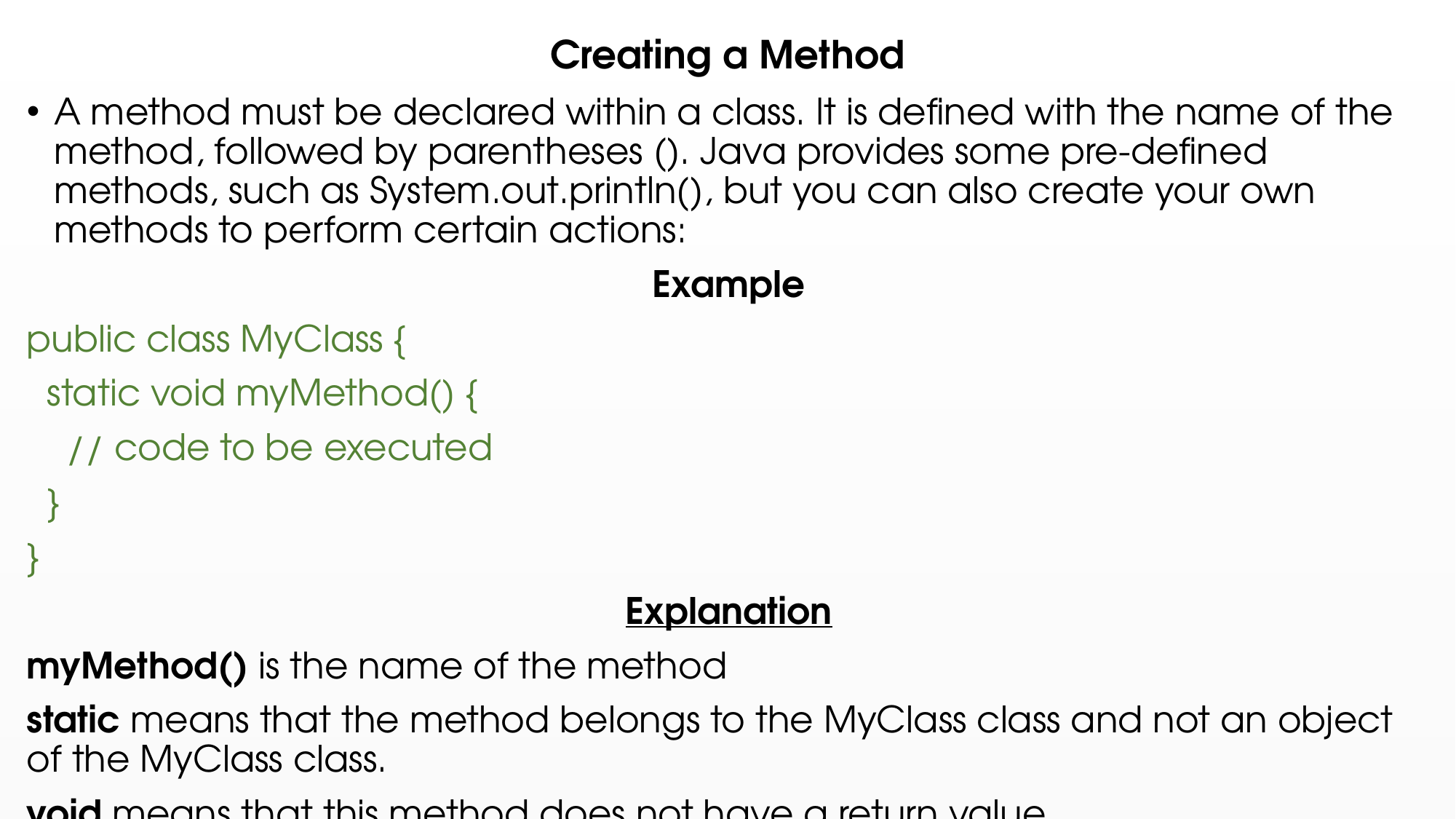

# Creating a Method
A method must be declared within a class. It is defined with the name of the method, followed by parentheses (). Java provides some pre-defined methods, such as System.out.println(), but you can also create your own methods to perform certain actions:
Example
public class MyClass {
  static void myMethod() {
    // code to be executed
  }
}
Explanation
myMethod() is the name of the method
static means that the method belongs to the MyClass class and not an object of the MyClass class.
void means that this method does not have a return value.